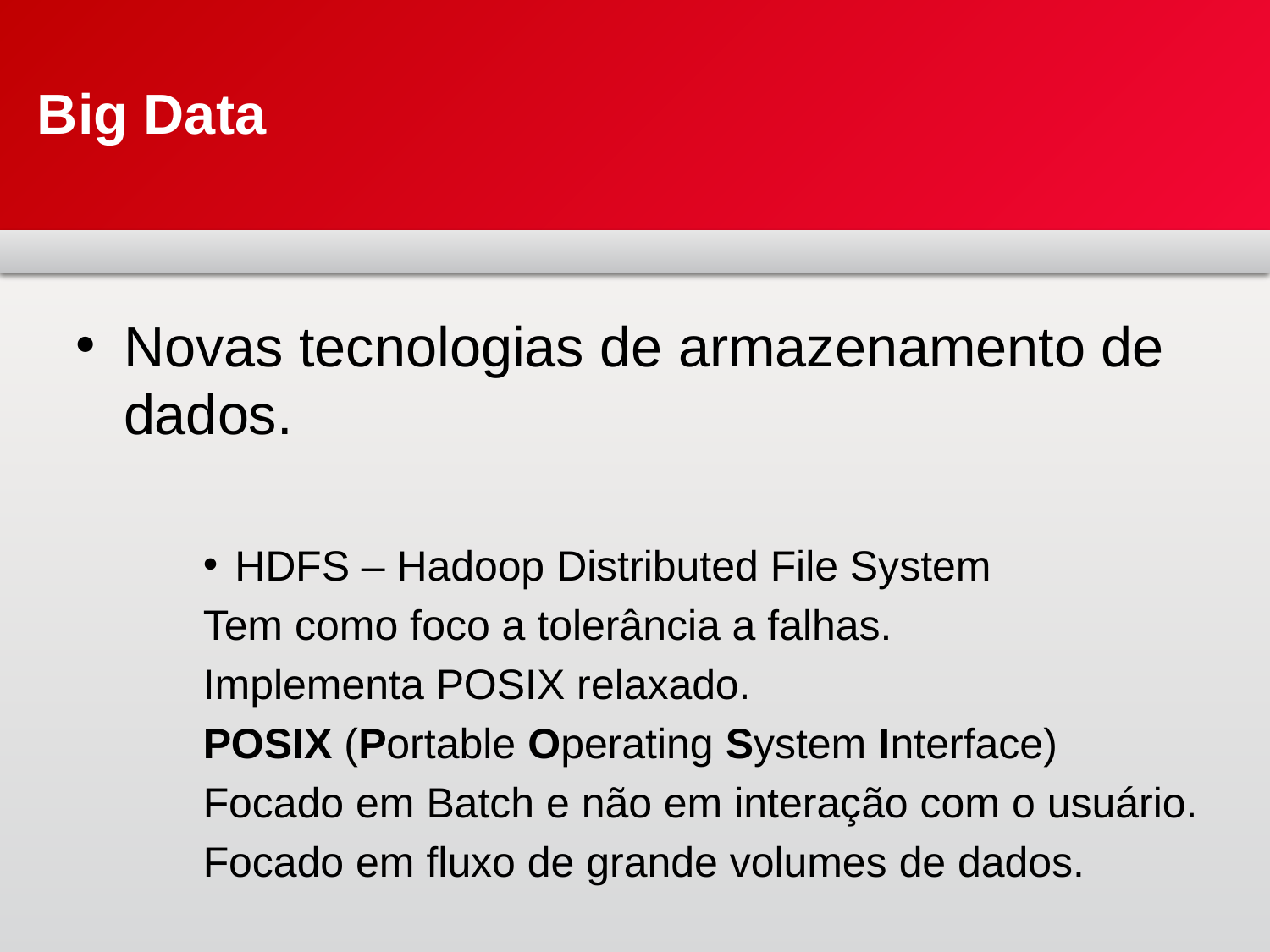

# Big Data
Novas tecnologias de armazenamento de dados.

HDFS – Hadoop Distributed File System
Tem como foco a tolerância a falhas.
Implementa POSIX relaxado.
POSIX (Portable Operating System Interface)
Focado em Batch e não em interação com o usuário.
Focado em fluxo de grande volumes de dados.